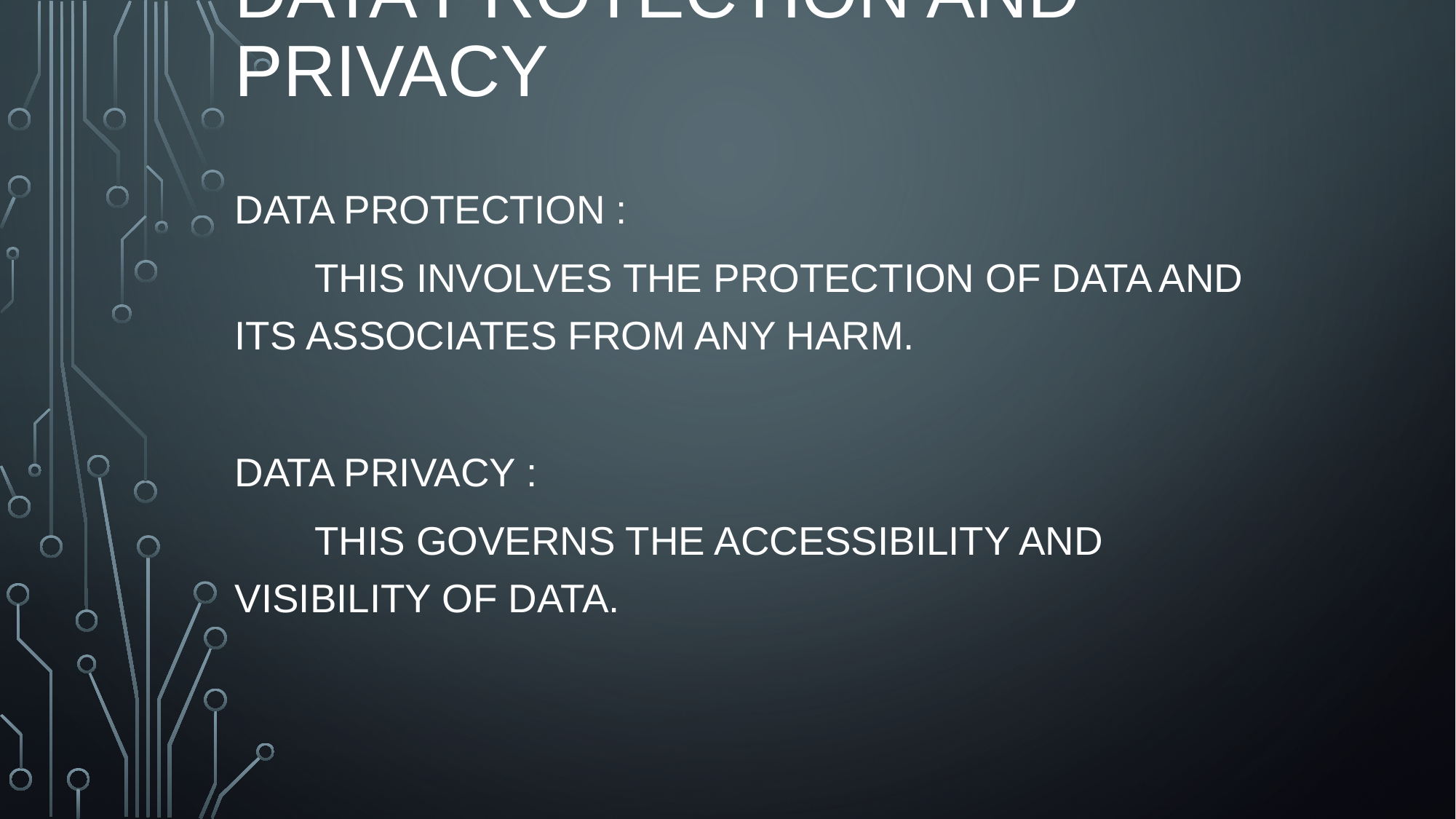

# Data Protection and Privacy
Data Protection :
	This Involves the Protection of Data and Its Associates from any Harm.

Data Privacy :
	This Governs the Accessibility and Visibility of Data.